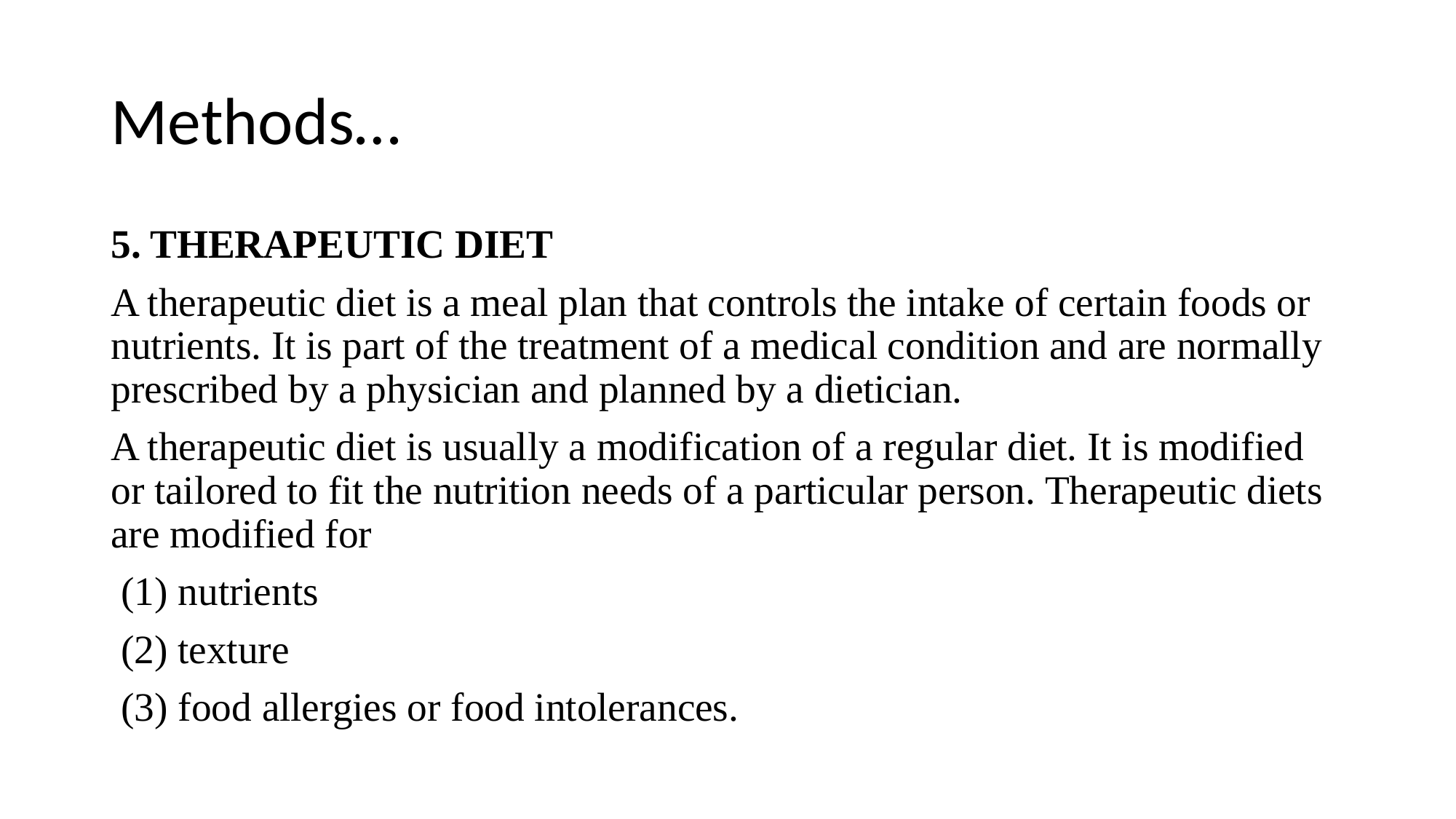

# Methods…
5. THERAPEUTIC DIET
A therapeutic diet is a meal plan that controls the intake of certain foods or nutrients. It is part of the treatment of a medical condition and are normally prescribed by a physician and planned by a dietician.
A therapeutic diet is usually a modification of a regular diet. It is modified or tailored to fit the nutrition needs of a particular person. Therapeutic diets are modified for
 (1) nutrients
 (2) texture
 (3) food allergies or food intolerances.